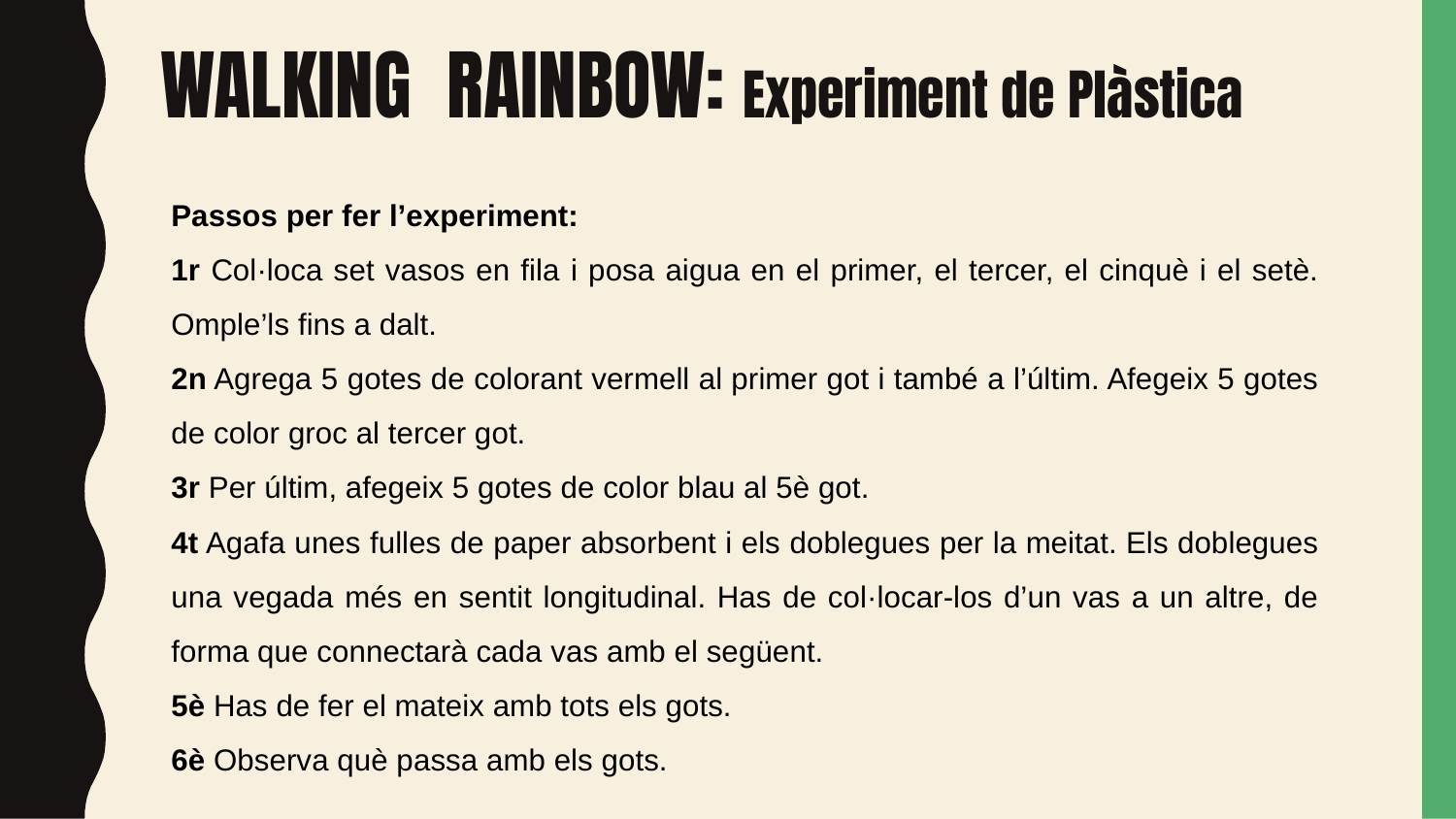

# WALKING  RAINBOW: Experiment de Plàstica
Passos per fer l’experiment:
1r Col·loca set vasos en fila i posa aigua en el primer, el tercer, el cinquè i el setè. Omple’ls fins a dalt.
2n Agrega 5 gotes de colorant vermell al primer got i també a l’últim. Afegeix 5 gotes de color groc al tercer got.
3r Per últim, afegeix 5 gotes de color blau al 5è got.
4t Agafa unes fulles de paper absorbent i els doblegues per la meitat. Els doblegues una vegada més en sentit longitudinal. Has de col·locar-los d’un vas a un altre, de forma que connectarà cada vas amb el següent.
5è Has de fer el mateix amb tots els gots.
6è Observa què passa amb els gots.